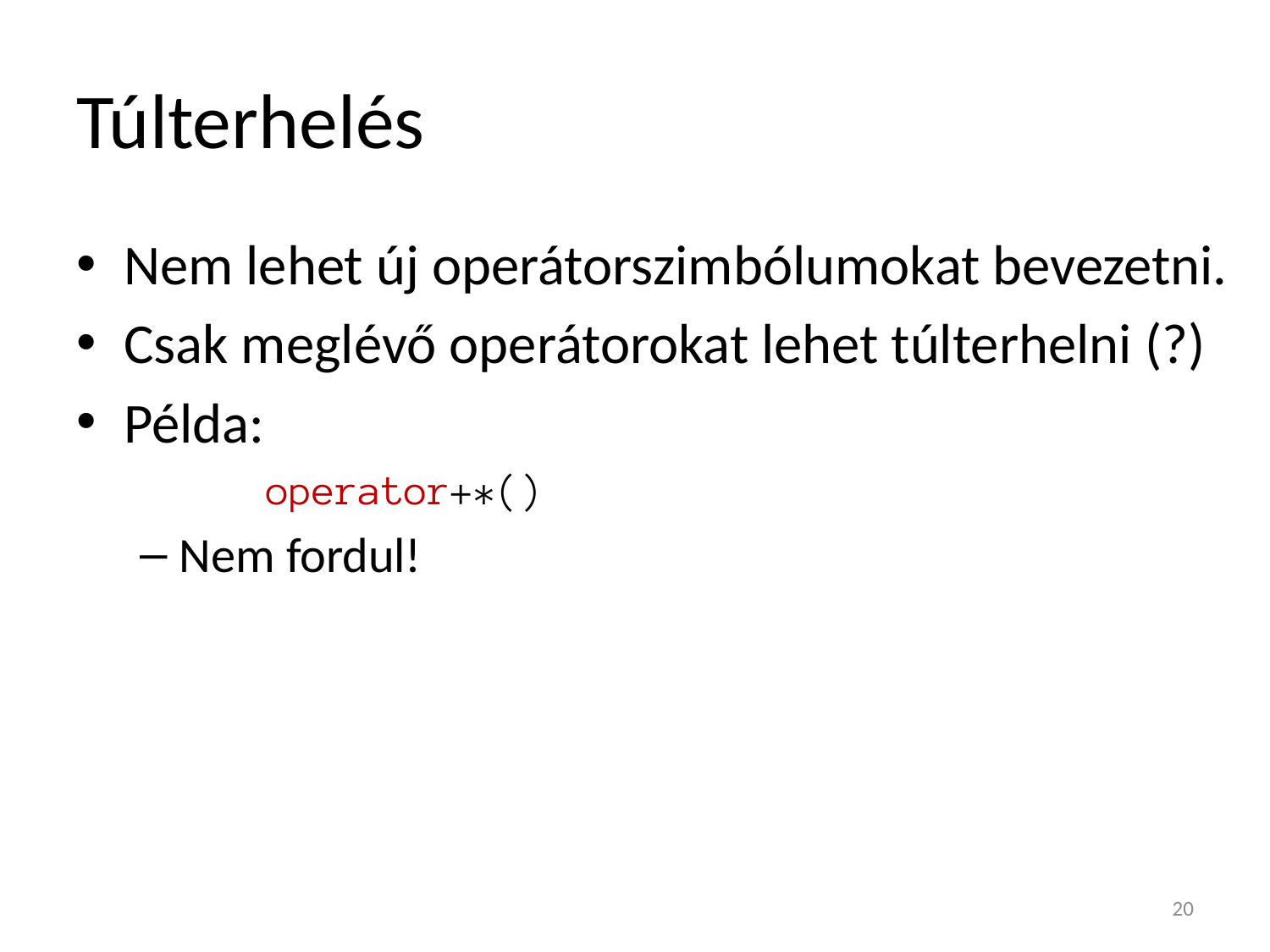

# Túlterhelés
Nem lehet új operátorszimbólumokat bevezetni.
Csak meglévő operátorokat lehet túlterhelni (?)
Példa:
	operator+*()
Nem fordul!
20